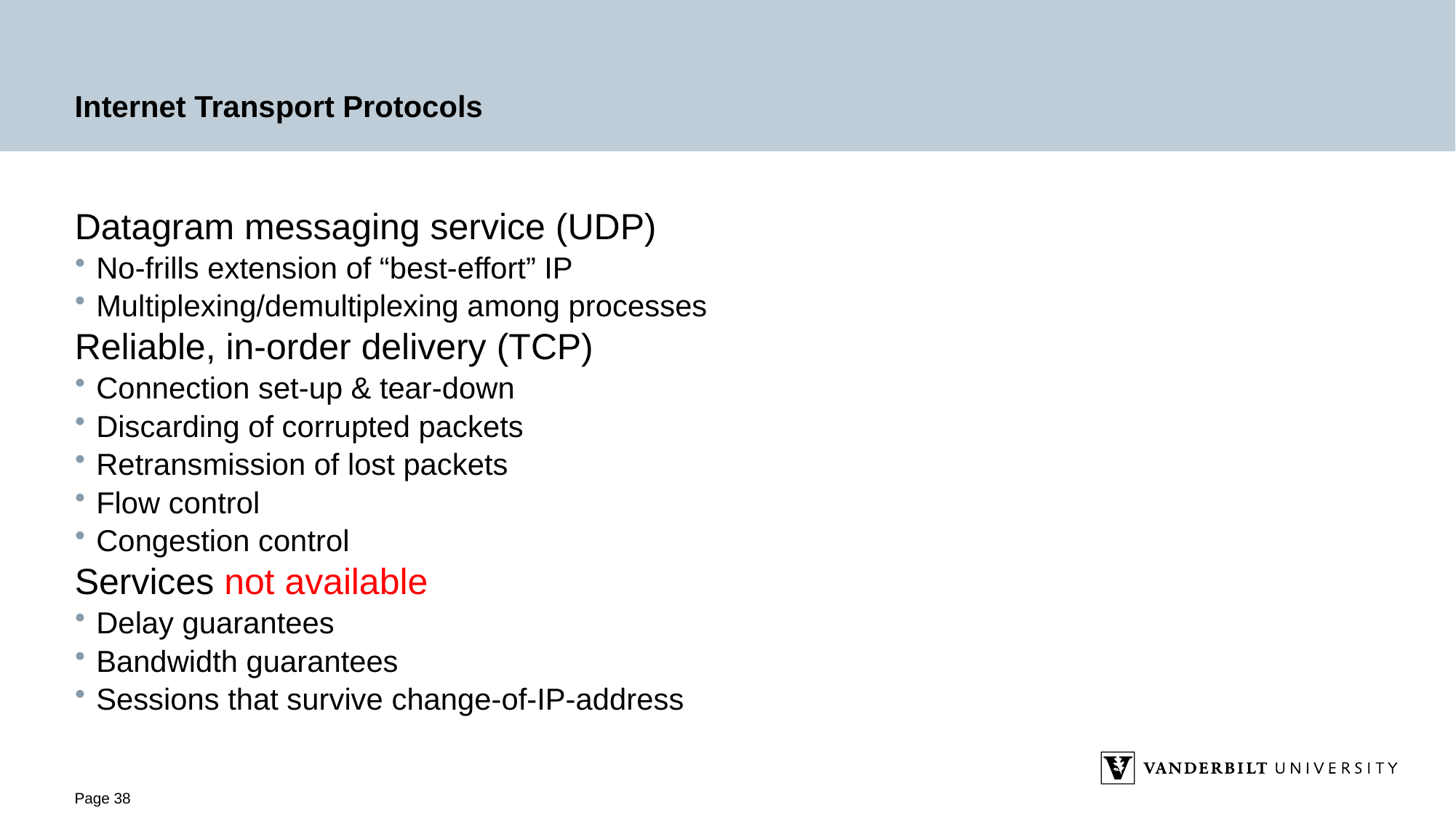

# Internet Transport Protocols
Datagram messaging service (UDP)
No-frills extension of “best-effort” IP
Multiplexing/demultiplexing among processes
Reliable, in-order delivery (TCP)
Connection set-up & tear-down
Discarding of corrupted packets
Retransmission of lost packets
Flow control
Congestion control
Services not available
Delay guarantees
Bandwidth guarantees
Sessions that survive change-of-IP-address